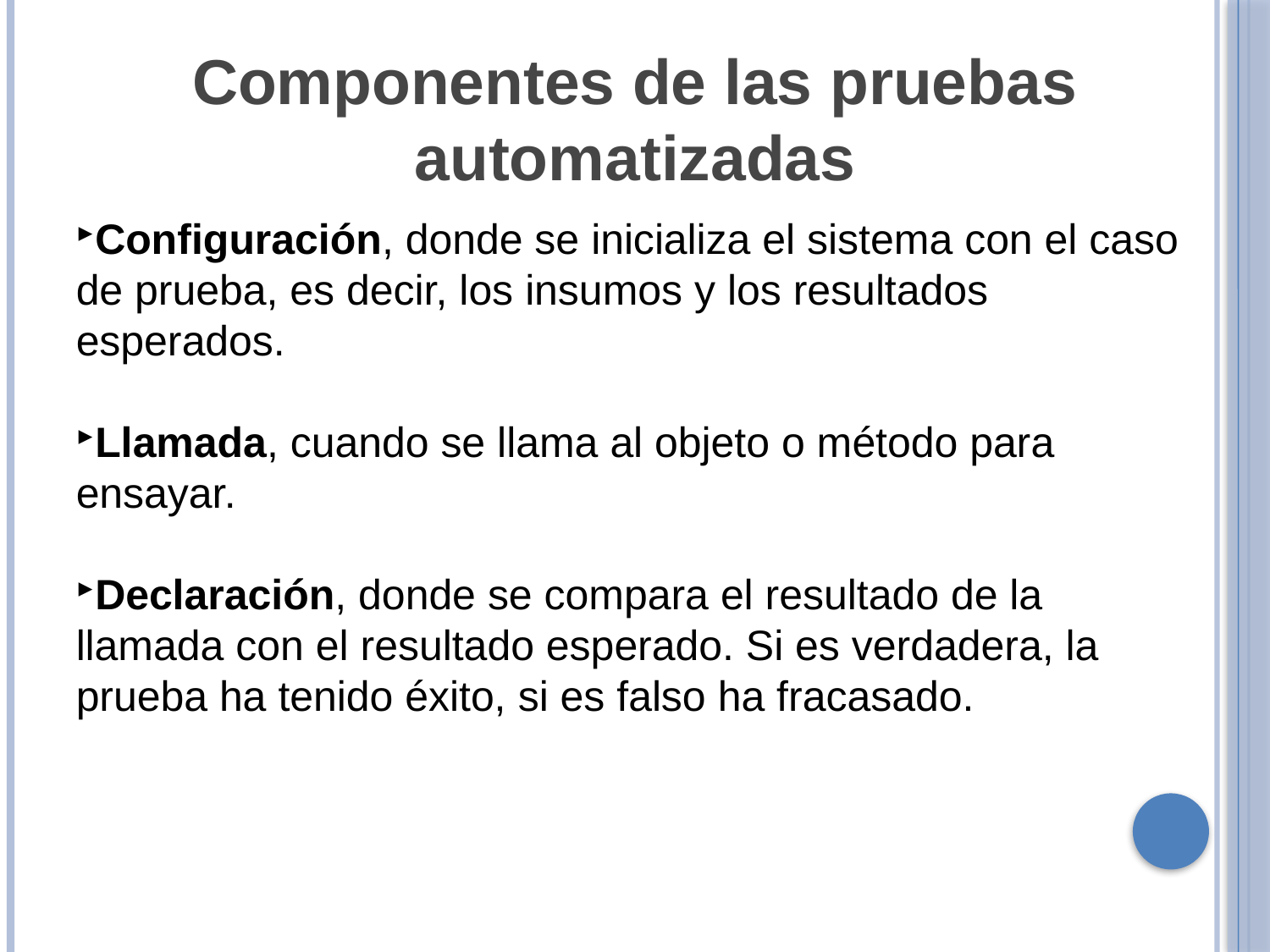

Componentes de las pruebas automatizadas
Configuración, donde se inicializa el sistema con el caso de prueba, es decir, los insumos y los resultados esperados.

Llamada, cuando se llama al objeto o método para ensayar.

Declaración, donde se compara el resultado de la llamada con el resultado esperado. Si es verdadera, la prueba ha tenido éxito, si es falso ha fracasado.